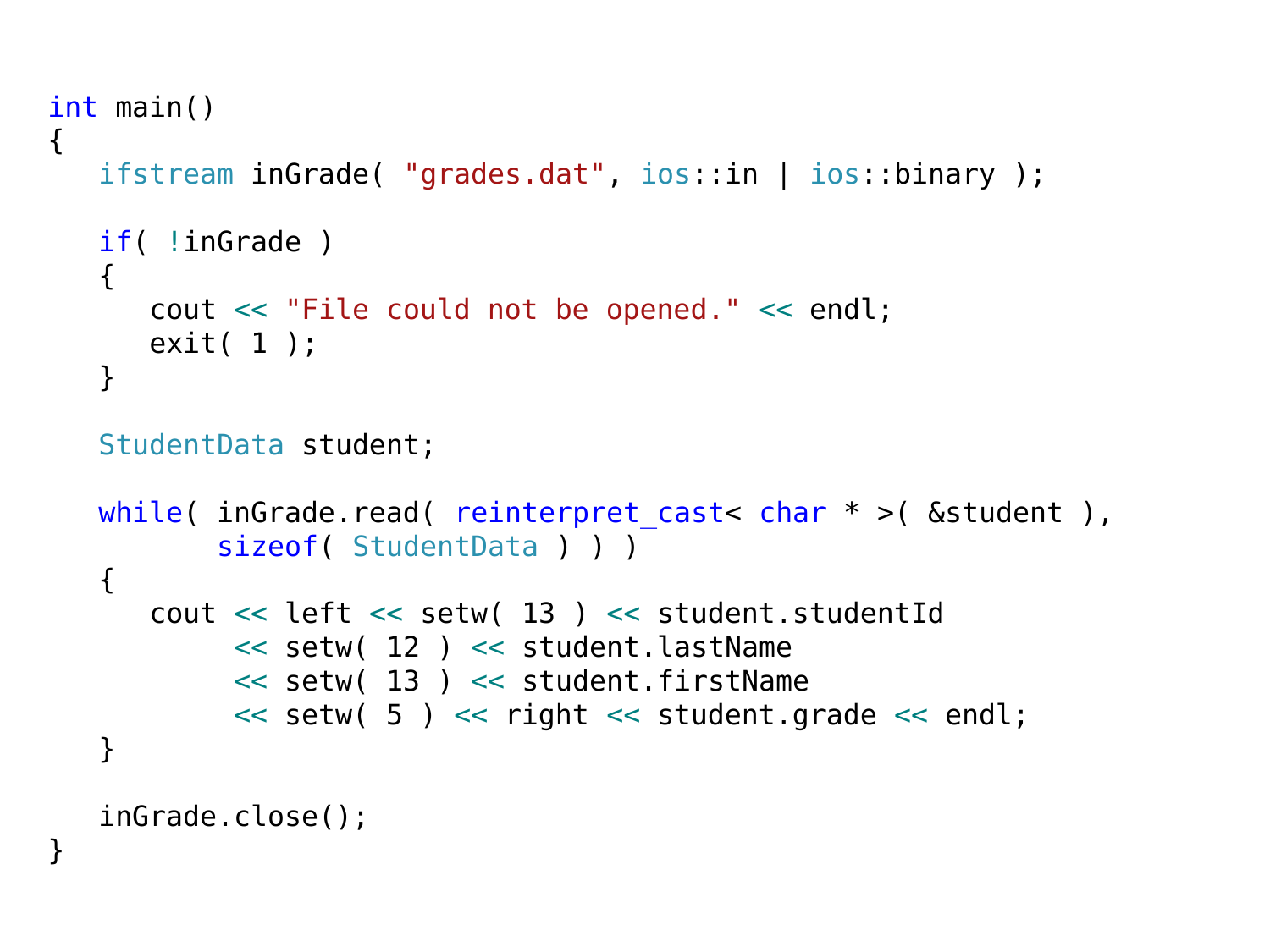

int main()
{
   ifstream inGrade( "grades.dat", ios::in | ios::binary );

   if( !inGrade )
   {
      cout << "File could not be opened." << endl;
      exit( 1 );
   }

   StudentData student;

   while( inGrade.read( reinterpret_cast< char * >( &student ),
          sizeof( StudentData ) ) )
   {
      cout << left << setw( 13 ) << student.studentId
           << setw( 12 ) << student.lastName
           << setw( 13 ) << student.firstName
           << setw( 5 ) << right << student.grade << endl;
   }

   inGrade.close();
}